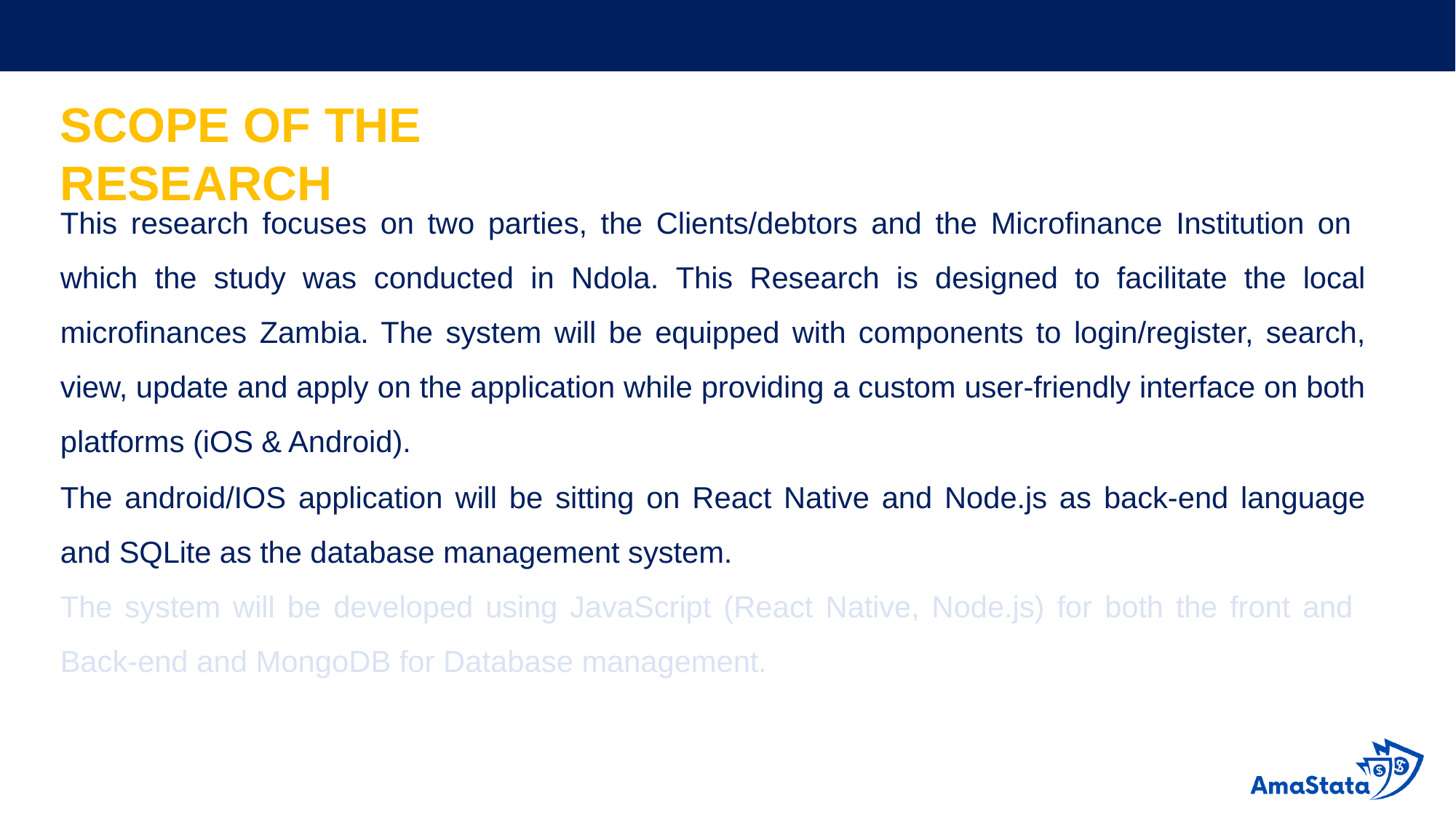

# SCOPE OF THE RESEARCH
This research focuses on two parties, the Clients/debtors and the Microfinance Institution on  which the study was conducted in Ndola. This Research is designed to facilitate the local microfinances Zambia. The system will be equipped with components to login/register, search, view, update and apply on the application while providing a custom user-friendly interface on both platforms (iOS & Android).
The android/IOS application will be sitting on React Native and Node.js as back-end language and SQLite as the database management system.
The system will be developed using JavaScript (React Native, Node.js) for both the front and  Back-end and MongoDB for Database management.